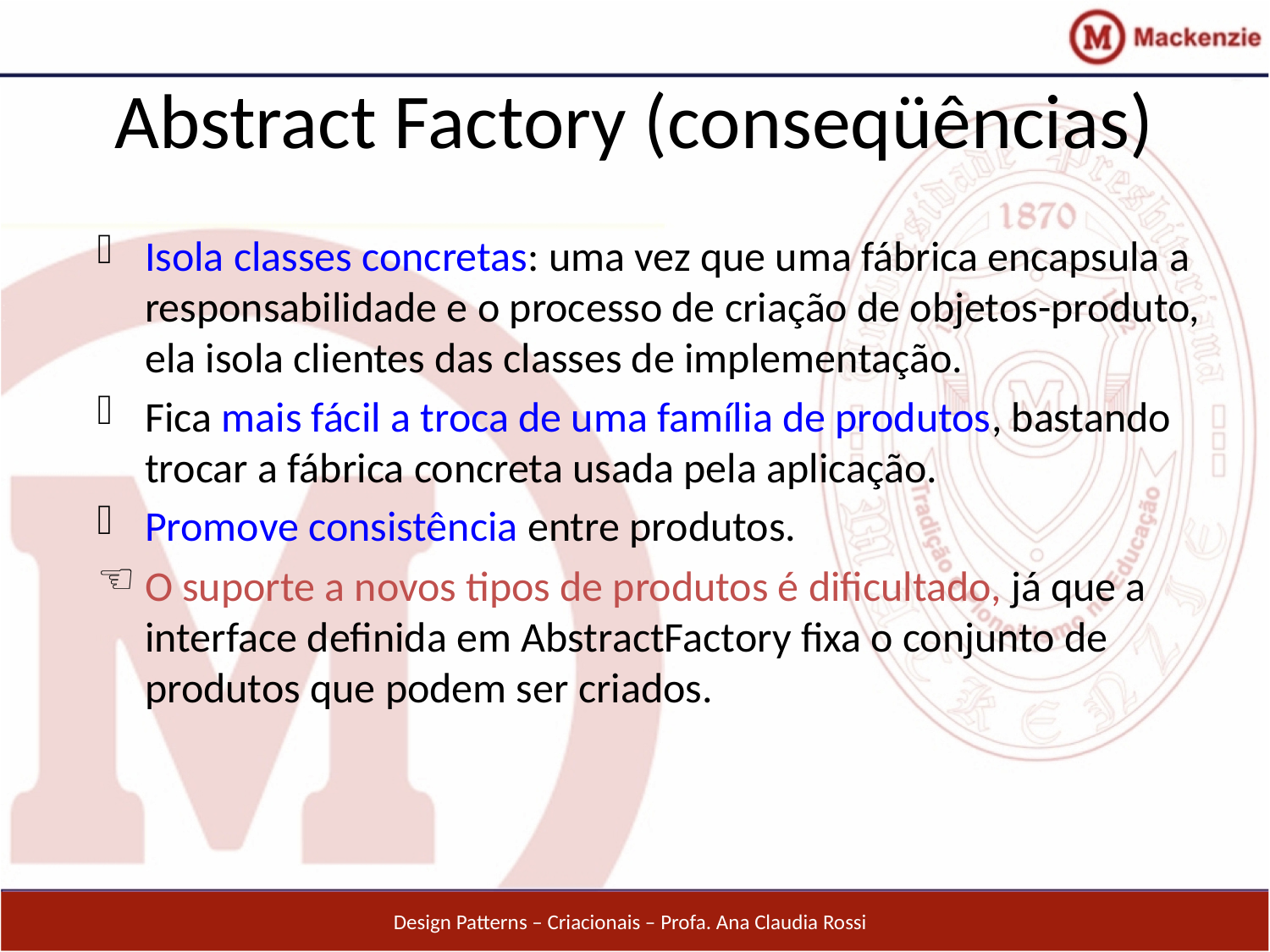

# Abstract Factory (conseqüências)
Isola classes concretas: uma vez que uma fábrica encapsula a responsabilidade e o processo de criação de objetos-produto, ela isola clientes das classes de implementação.
Fica mais fácil a troca de uma família de produtos, bastando trocar a fábrica concreta usada pela aplicação.
Promove consistência entre produtos.
O suporte a novos tipos de produtos é dificultado, já que a interface definida em AbstractFactory fixa o conjunto de produtos que podem ser criados.
Design Patterns – Criacionais – Profa. Ana Claudia Rossi